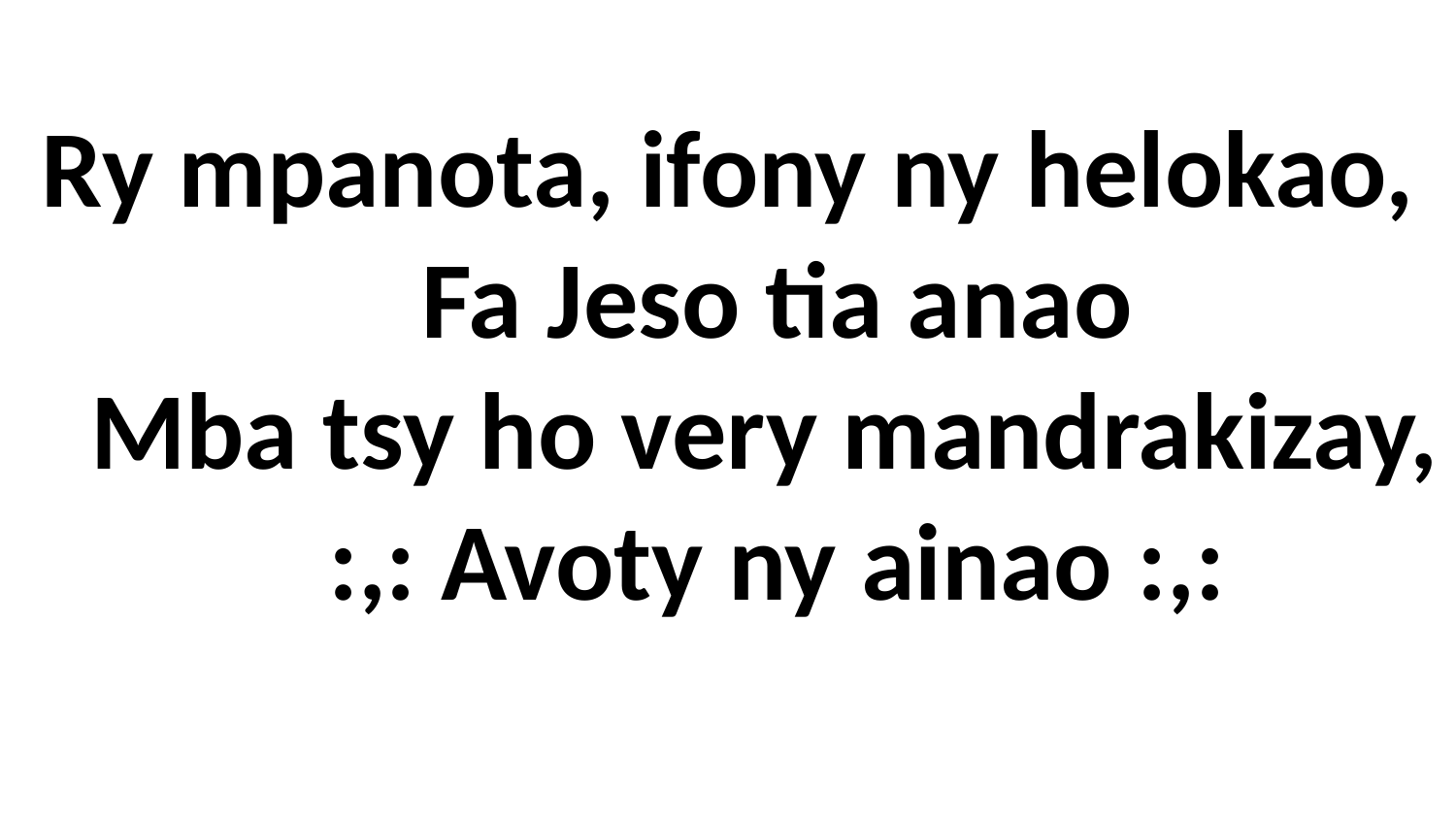

# Ry mpanota, ifony ny helokao, Fa Jeso tia anao Mba tsy ho very mandrakizay, :,: Avoty ny ainao :,: